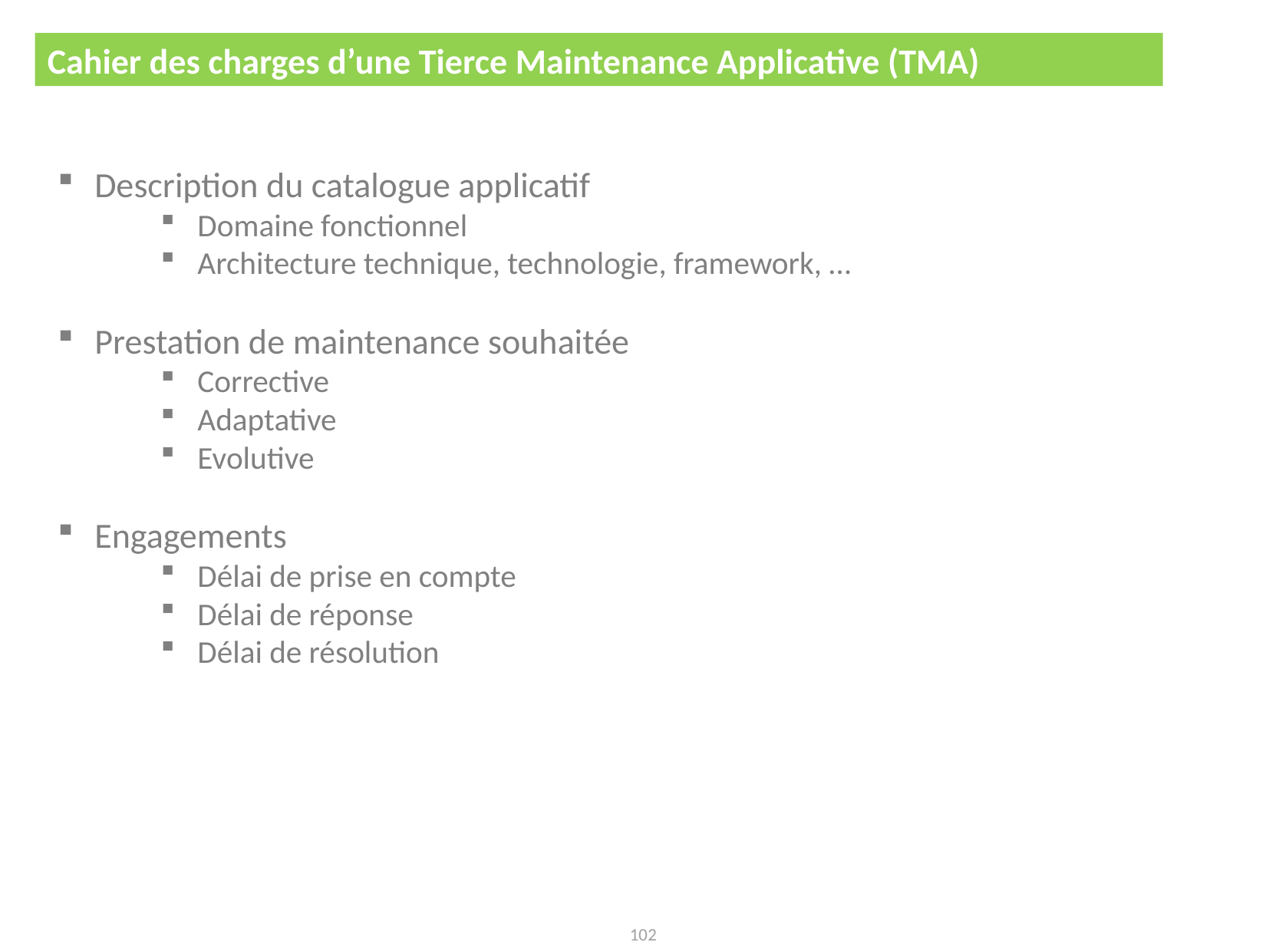

Cahier des charges d’une Tierce Maintenance Applicative (TMA)
Autres cahiers des charges
Description du catalogue applicatif
Domaine fonctionnel
Architecture technique, technologie, framework, …

Prestation de maintenance souhaitée
Corrective
Adaptative
Evolutive

Engagements
Délai de prise en compte
Délai de réponse
Délai de résolution
102